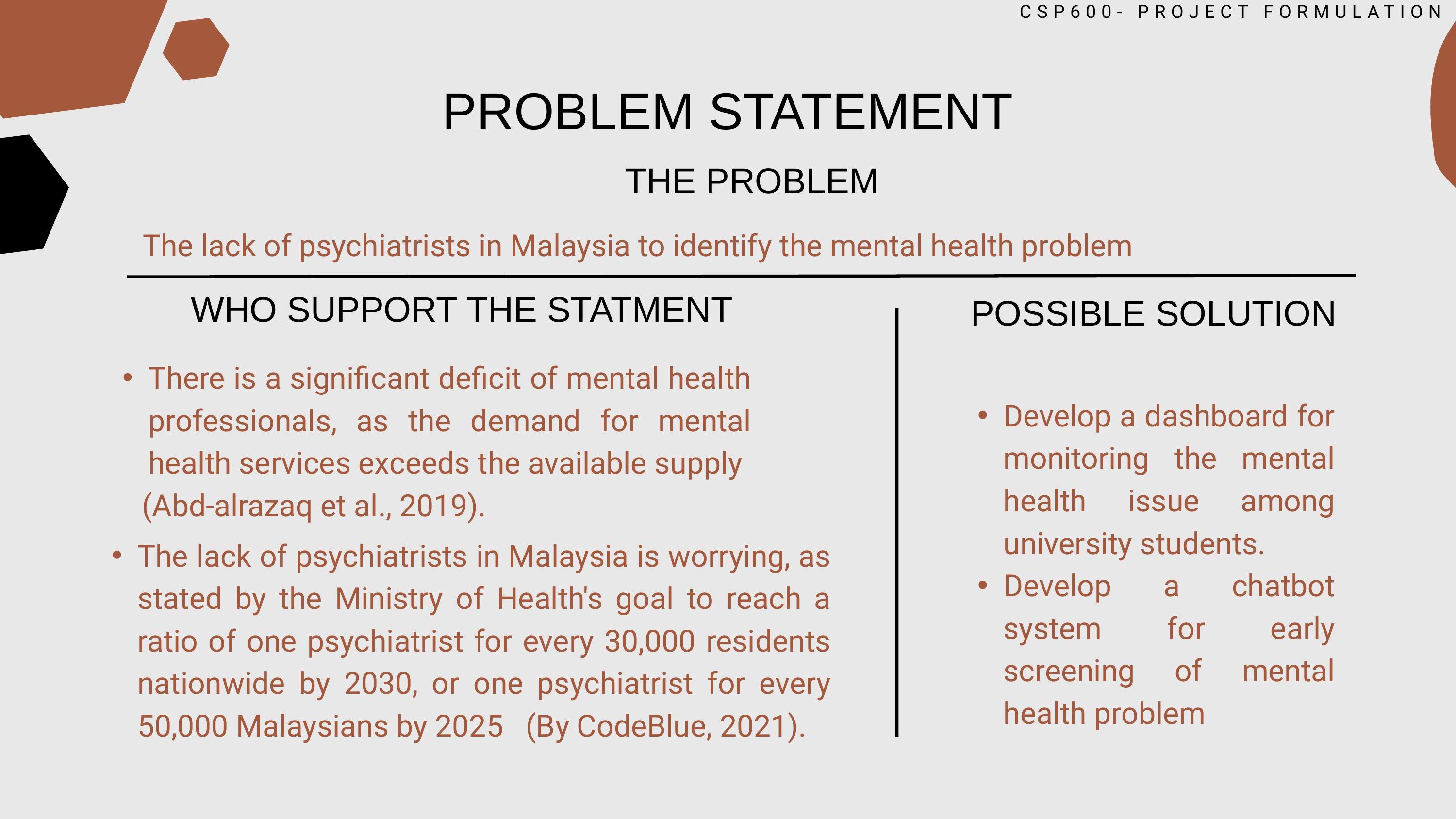

CSP600- PROJECT FORMULATION

PROBLEM STATEMENT

THE PROBLEM
The lack of psychiatrists in Malaysia to identify the mental health problem

WHO SUPPORT THE STATMENT
POSSIBLE SOLUTION

There is a significant deficit of mental health professionals, as the demand for mental health services exceeds the available supply
      (Abd-alrazaq et al., 2019).
Develop a dashboard for monitoring the mental health issue among university students.
Develop a chatbot system for early screening of mental health problem
The lack of psychiatrists in Malaysia is worrying, as stated by the Ministry of Health's goal to reach a ratio of one psychiatrist for every 30,000 residents nationwide by 2030, or one psychiatrist for every 50,000 Malaysians by 2025   (By CodeBlue, 2021).